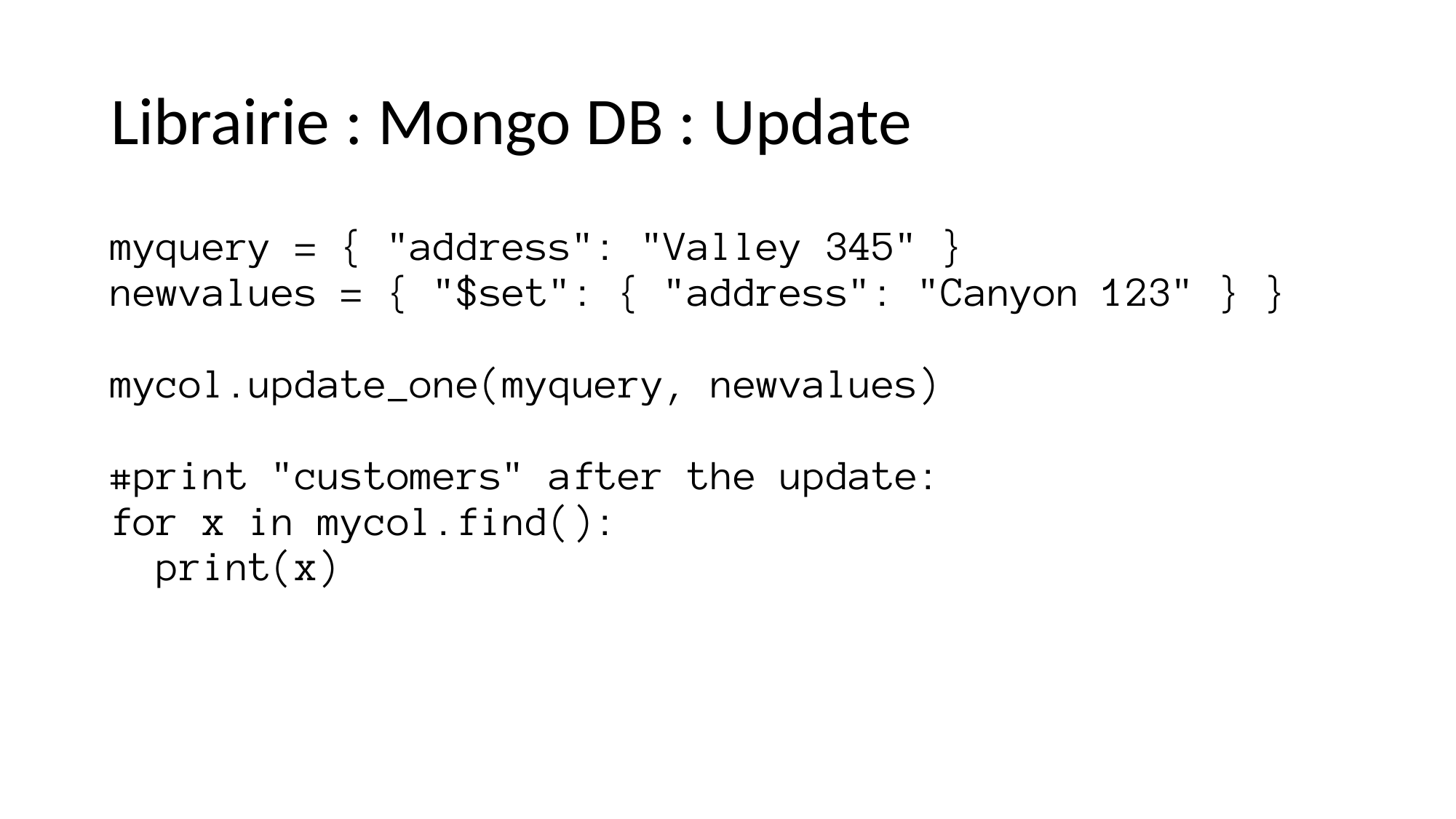

# Librairie : Mongo DB : Update
myquery = { "address": "Valley 345" }
newvalues = { "$set": { "address": "Canyon 123" } }
mycol.update_one(myquery, newvalues)
#print "customers" after the update:
for x in mycol.find():
  print(x)